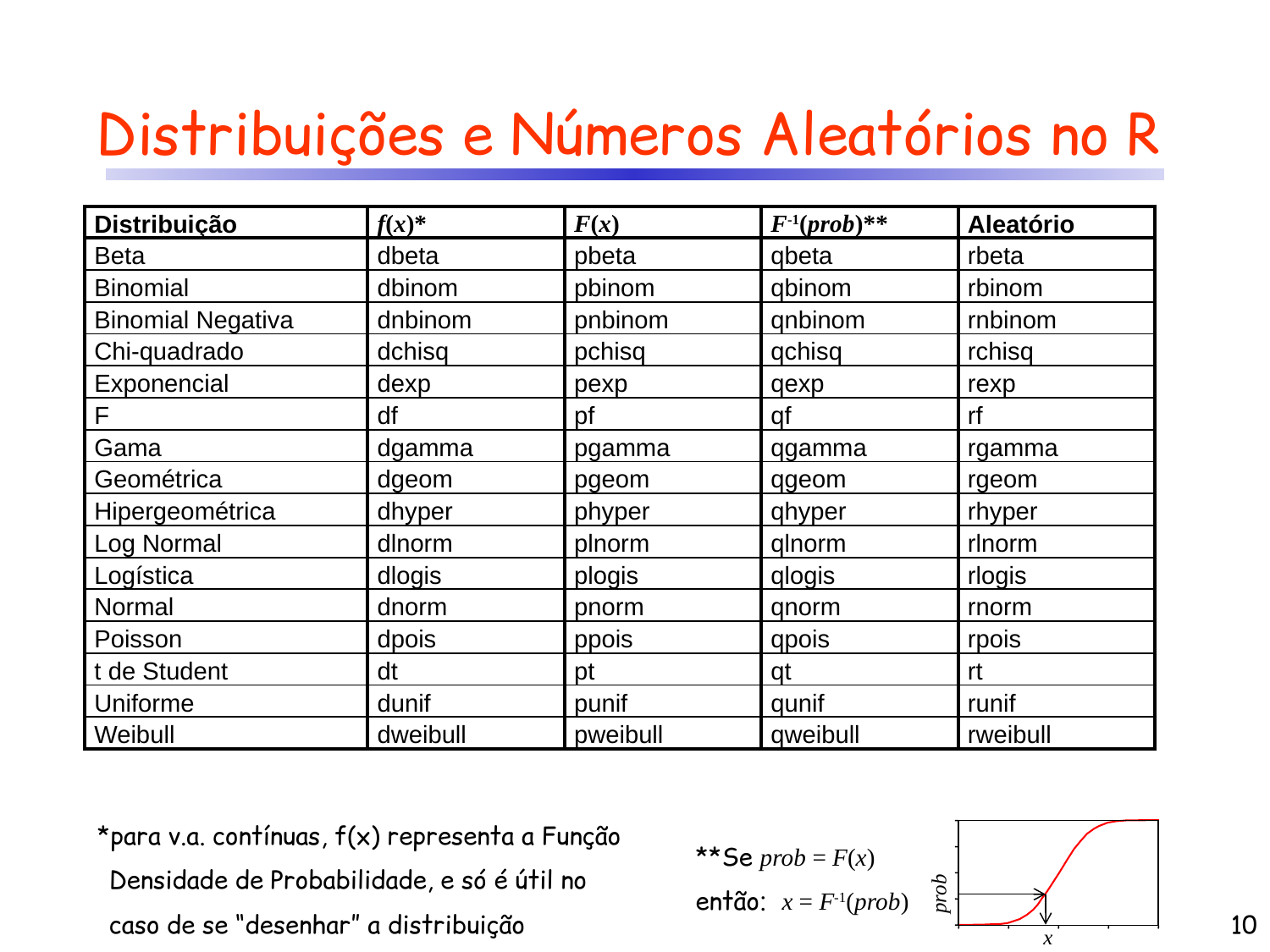

# Distribuições e Números Aleatórios no R
| Distribuição | f(x)\* | F(x) | F-1(prob)\*\* | Aleatório |
| --- | --- | --- | --- | --- |
| Beta | dbeta | pbeta | qbeta | rbeta |
| Binomial | dbinom | pbinom | qbinom | rbinom |
| Binomial Negativa | dnbinom | pnbinom | qnbinom | rnbinom |
| Chi-quadrado | dchisq | pchisq | qchisq | rchisq |
| Exponencial | dexp | pexp | qexp | rexp |
| F | df | pf | qf | rf |
| Gama | dgamma | pgamma | qgamma | rgamma |
| Geométrica | dgeom | pgeom | qgeom | rgeom |
| Hipergeométrica | dhyper | phyper | qhyper | rhyper |
| Log Normal | dlnorm | plnorm | qlnorm | rlnorm |
| Logística | dlogis | plogis | qlogis | rlogis |
| Normal | dnorm | pnorm | qnorm | rnorm |
| Poisson | dpois | ppois | qpois | rpois |
| t de Student | dt | pt | qt | rt |
| Uniforme | dunif | punif | qunif | runif |
| Weibull | dweibull | pweibull | qweibull | rweibull |
*para v.a. contínuas, f(x) representa a Função Densidade de Probabilidade, e só é útil no caso de se “desenhar” a distribuição
**Se prob = F(x) então:  x = F-1(prob)

prob
x
10